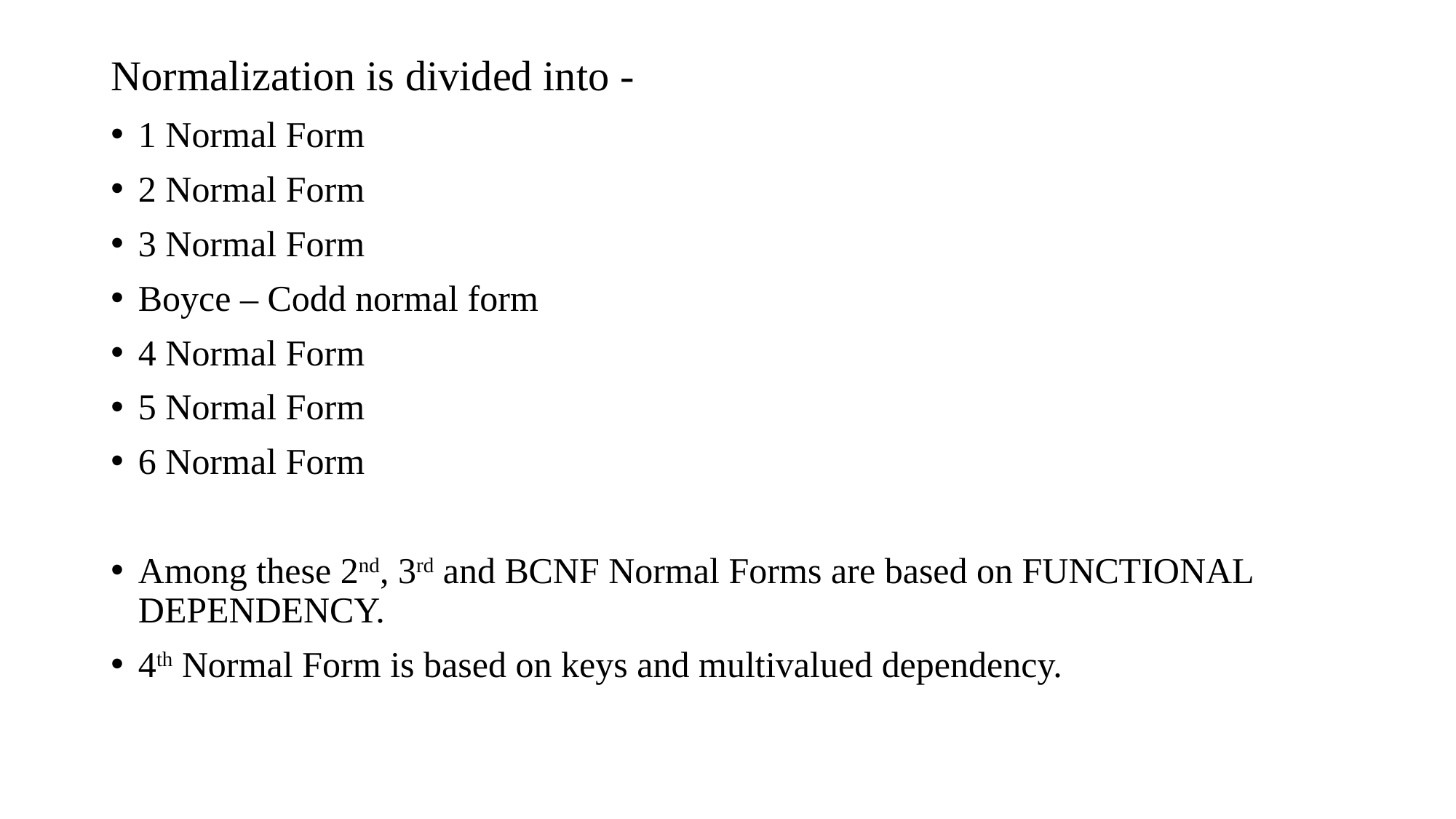

# Normalization is divided into -
1 Normal Form
2 Normal Form
3 Normal Form
Boyce – Codd normal form
4 Normal Form
5 Normal Form
6 Normal Form

Among these 2nd, 3rd and BCNF Normal Forms are based on FUNCTIONAL DEPENDENCY.
4th Normal Form is based on keys and multivalued dependency.